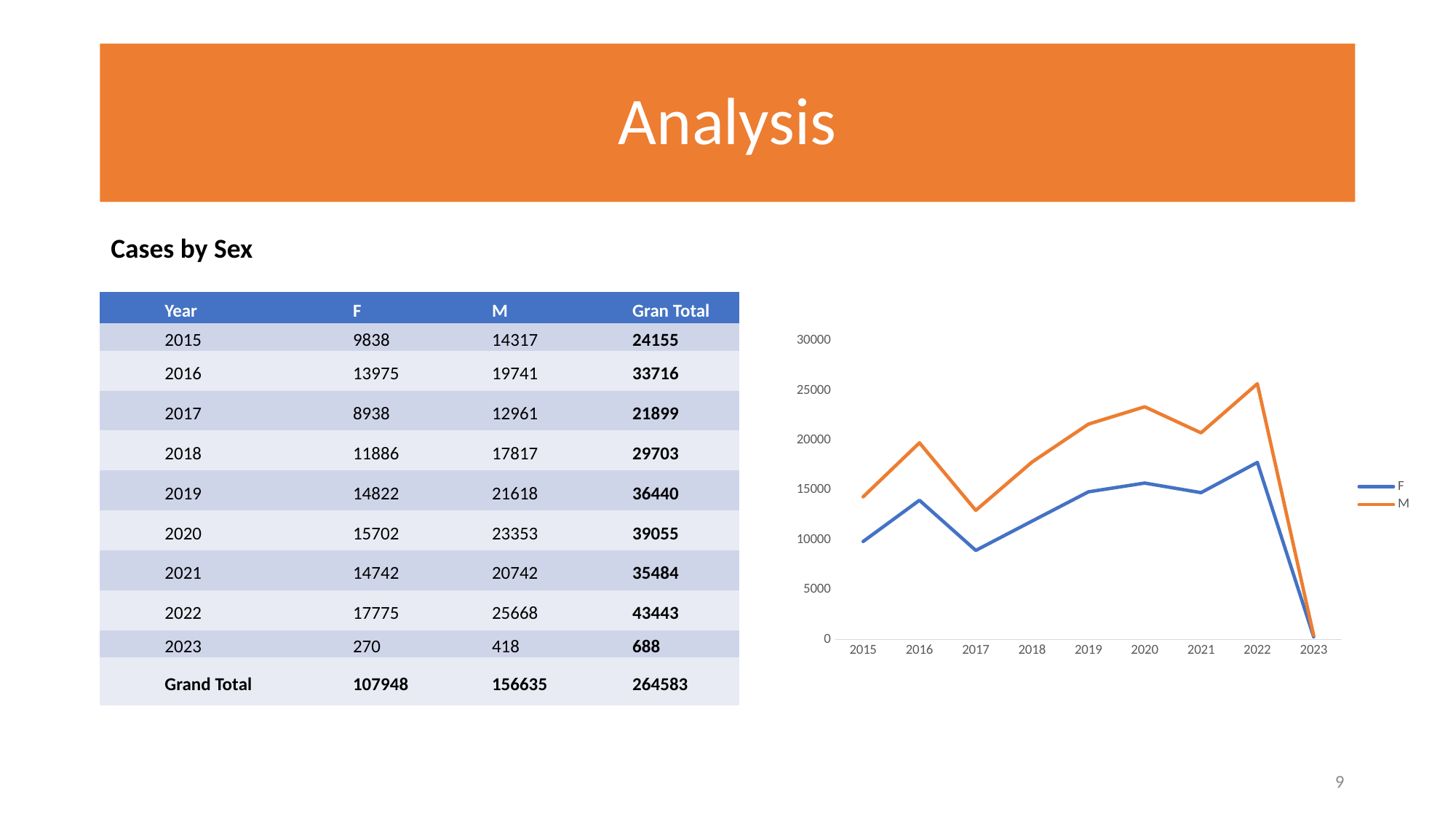

# Analysis
Cases by Sex
| Year | F | M | Gran Total |
| --- | --- | --- | --- |
| 2015 | 9838 | 14317 | 24155 |
| 2016 | 13975 | 19741 | 33716 |
| 2017 | 8938 | 12961 | 21899 |
| 2018 | 11886 | 17817 | 29703 |
| 2019 | 14822 | 21618 | 36440 |
| 2020 | 15702 | 23353 | 39055 |
| 2021 | 14742 | 20742 | 35484 |
| 2022 | 17775 | 25668 | 43443 |
| 2023 | 270 | 418 | 688 |
| Grand Total | 107948 | 156635 | 264583 |

### Chart

| Category | F | M |
|---|---|---|
| 2015 | 9838.0 | 14317.0 |
| 2016 | 13975.0 | 19741.0 |
| 2017 | 8938.0 | 12961.0 |
| 2018 | 11886.0 | 17817.0 |
| 2019 | 14822.0 | 21618.0 |
| 2020 | 15702.0 | 23353.0 |
| 2021 | 14742.0 | 20742.0 |
| 2022 | 17775.0 | 25668.0 |
| 2023 | 270.0 | 418.0 |
9